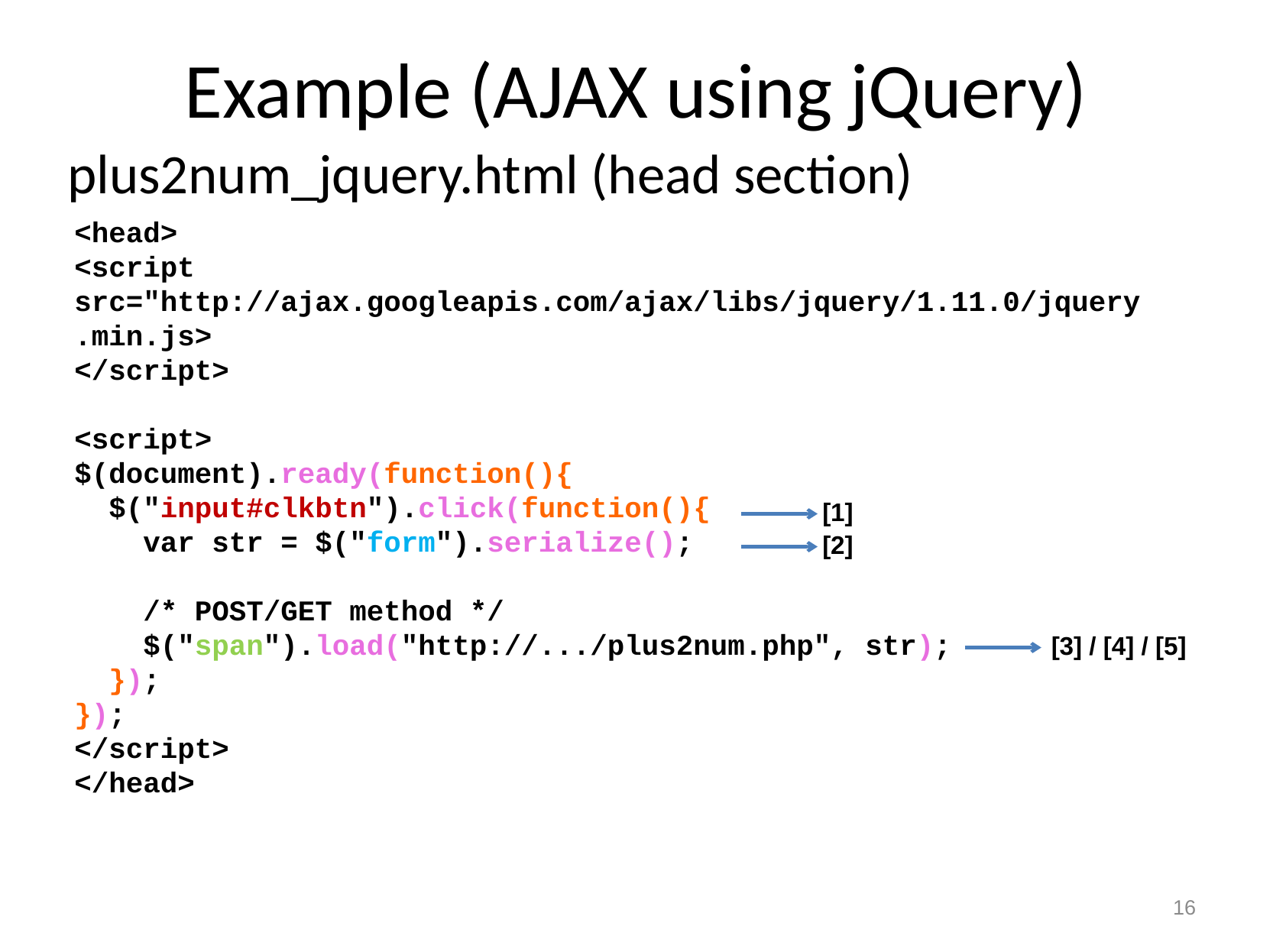

# Example (AJAX using jQuery)
plus2num_jquery.html (head section)
<head>
<script src="http://ajax.googleapis.com/ajax/libs/jquery/1.11.0/jquery.min.js>
</script>

<script>
$(document).ready(function(){
  $("input#clkbtn").click(function(){
    var str = $("form").serialize();

    /* POST/GET method */
    $("span").load("http://.../plus2num.php", str);
  });
});
</script>
</head>
[1]
[2]
[3] / [4] / [5]
16